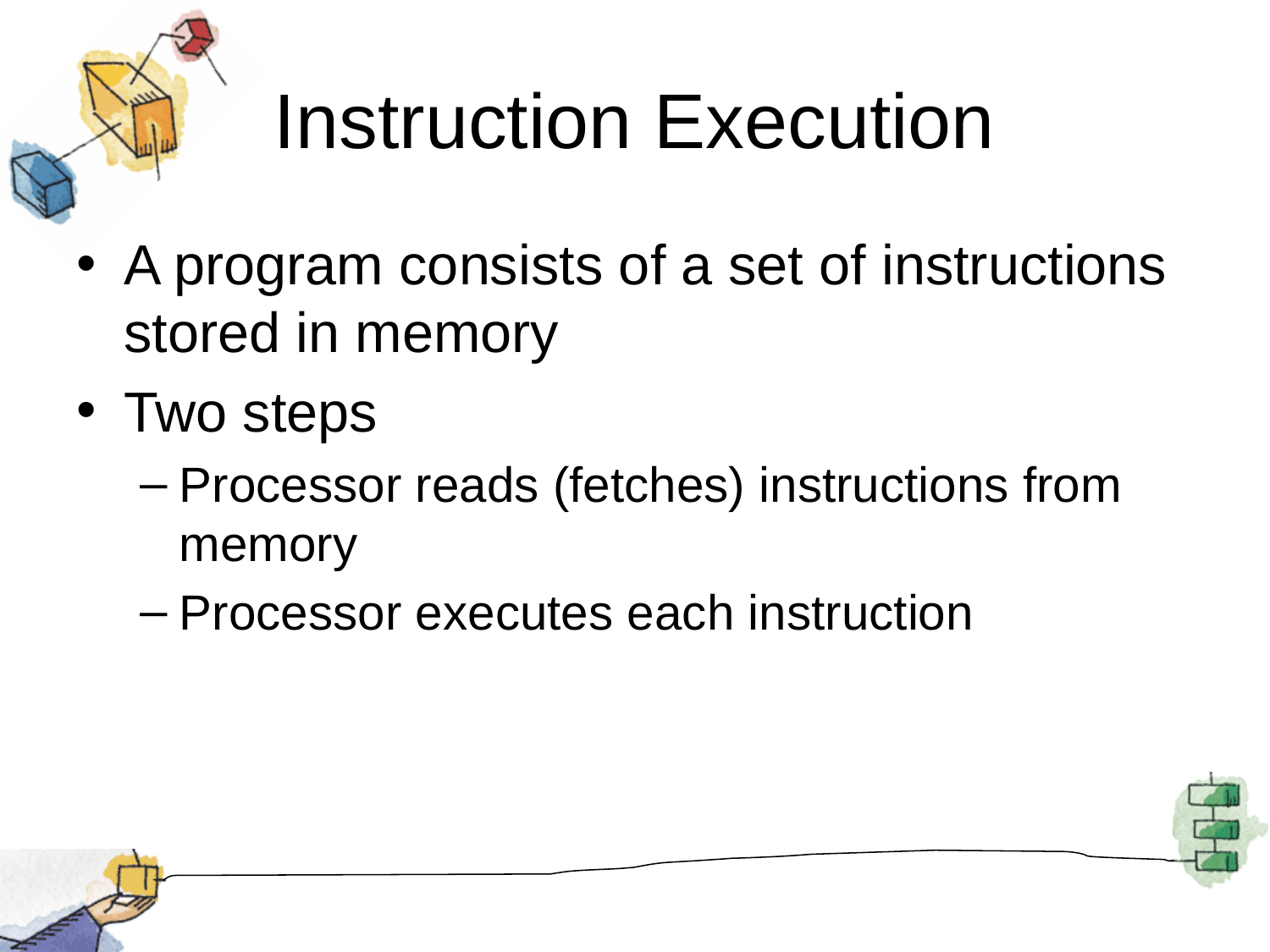

# Instruction Execution
A program consists of a set of instructions stored in memory
Two steps
Processor reads (fetches) instructions from memory
Processor executes each instruction